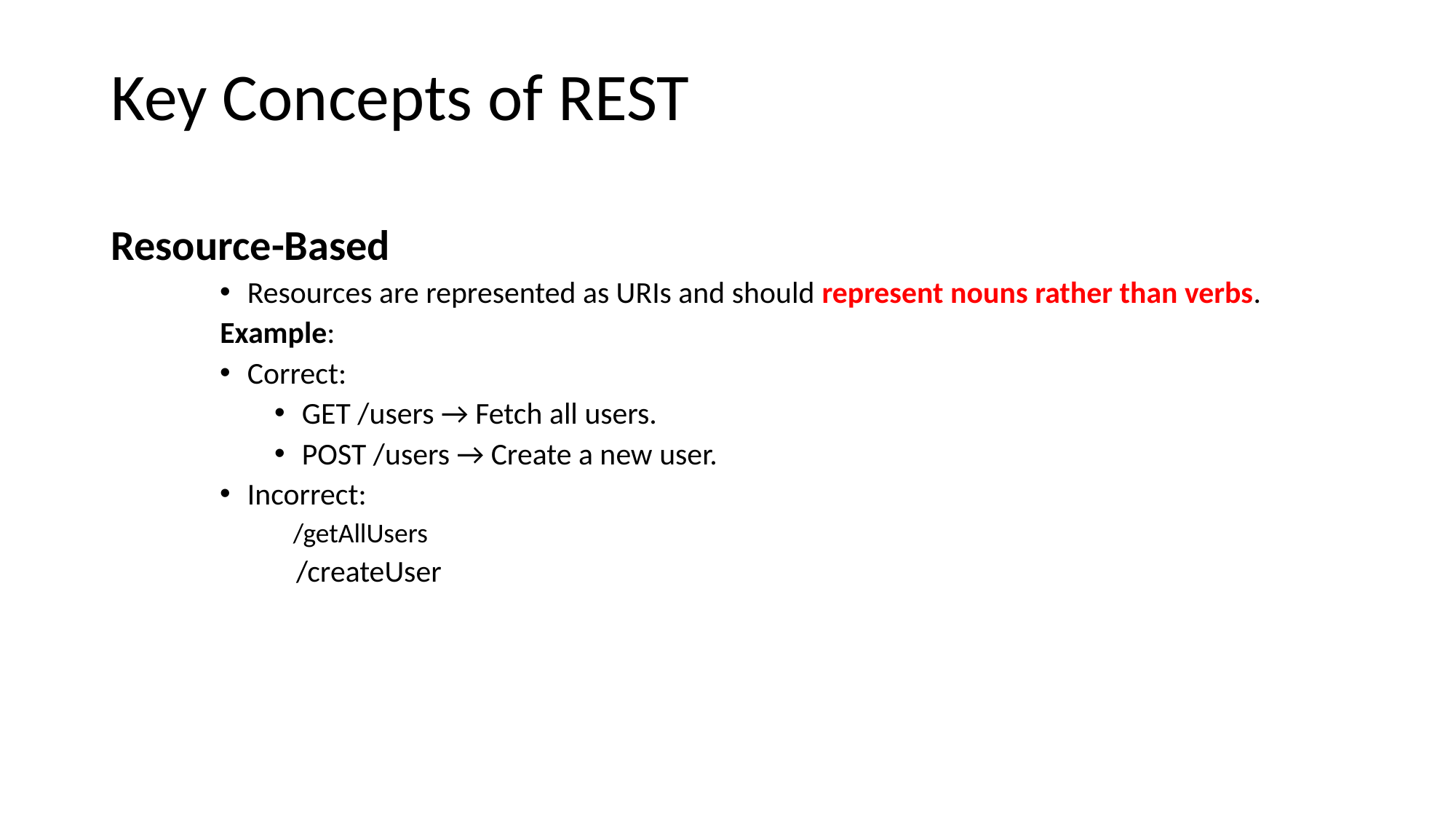

# Key Concepts of REST
Resource-Based
Resources are represented as URIs and should represent nouns rather than verbs.
Example:
Correct:
GET /users → Fetch all users.
POST /users → Create a new user.
Incorrect:
   /getAllUsers
           /createUser